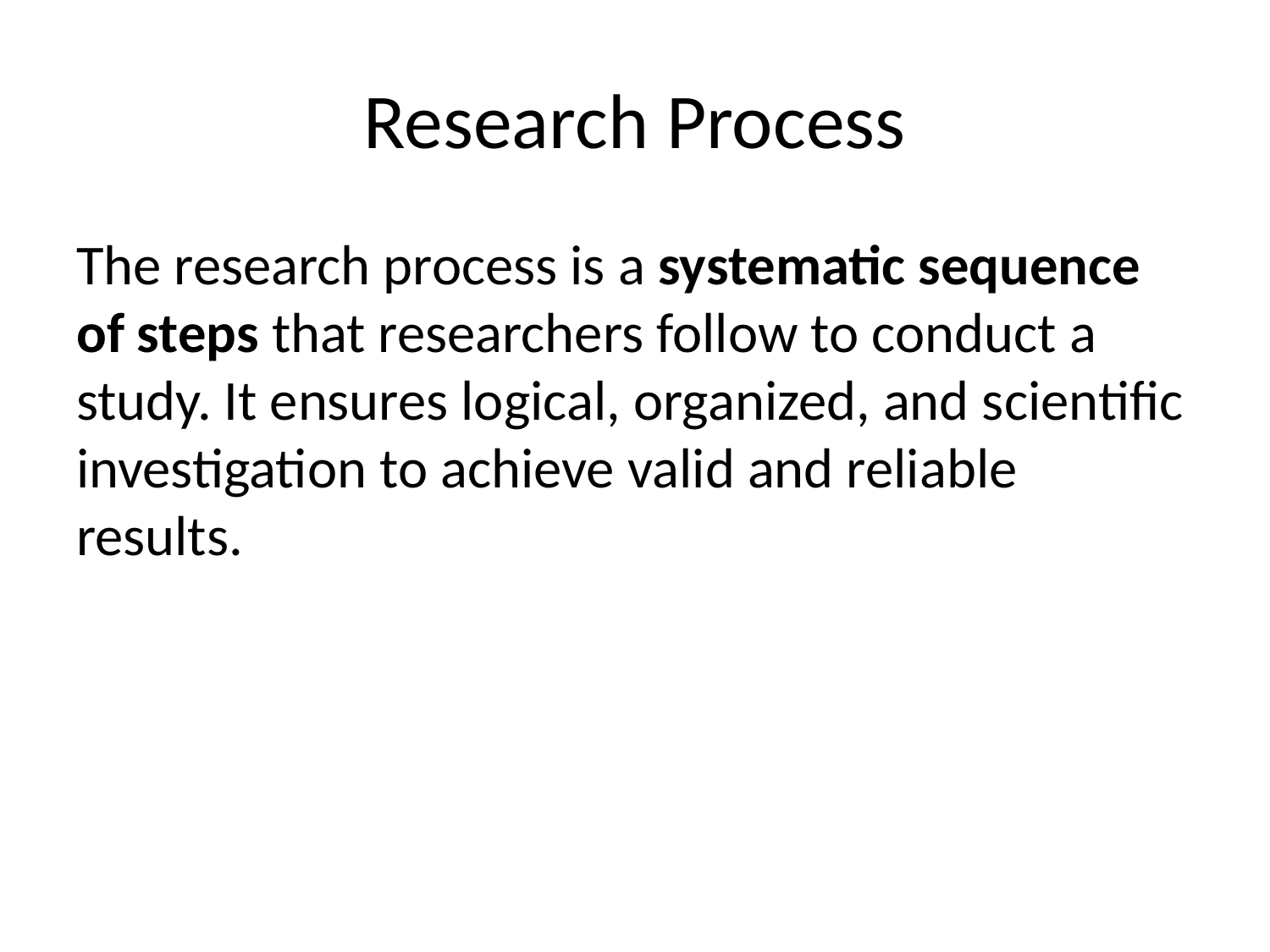

# Research Process
The research process is a systematic sequence of steps that researchers follow to conduct a study. It ensures logical, organized, and scientific investigation to achieve valid and reliable results.